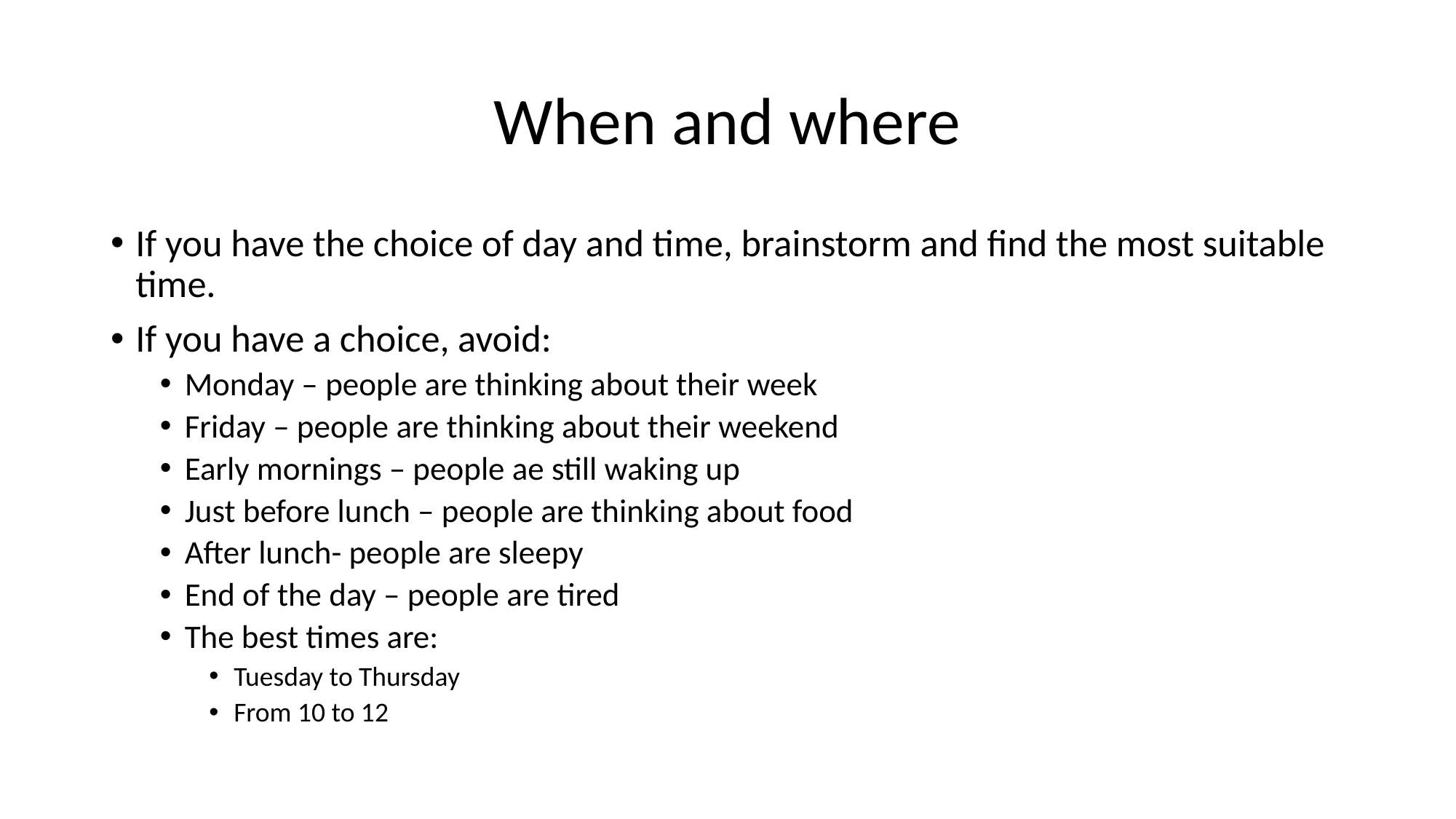

# When and where
If you have the choice of day and time, brainstorm and find the most suitable time.
If you have a choice, avoid:
Monday – people are thinking about their week
Friday – people are thinking about their weekend
Early mornings – people ae still waking up
Just before lunch – people are thinking about food
After lunch- people are sleepy
End of the day – people are tired
The best times are:
Tuesday to Thursday
From 10 to 12